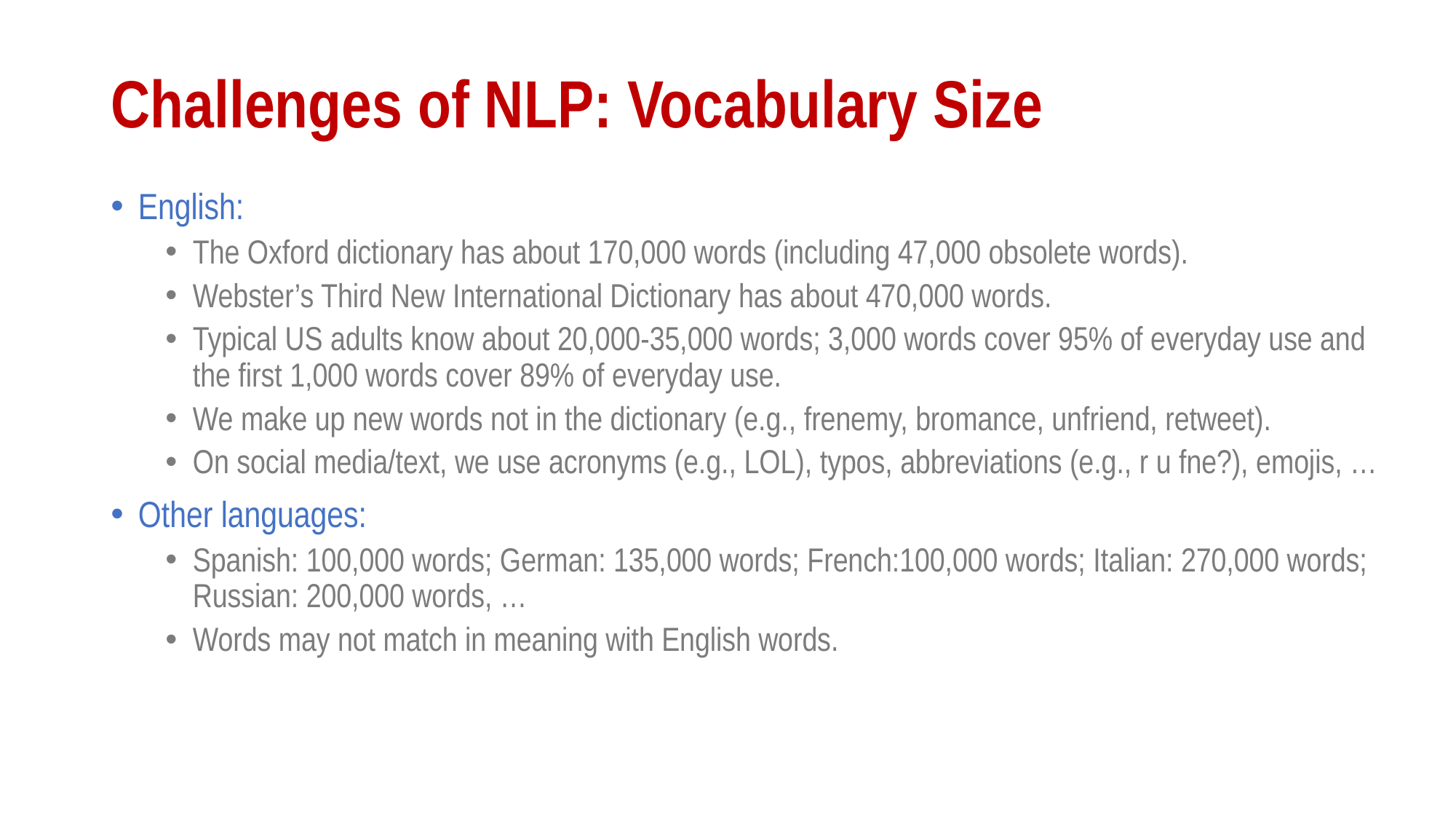

# Challenges of NLP: Vocabulary Size
English:
The Oxford dictionary has about 170,000 words (including 47,000 obsolete words).
Webster’s Third New International Dictionary has about 470,000 words.
Typical US adults know about 20,000-35,000 words; 3,000 words cover 95% of everyday use and the first 1,000 words cover 89% of everyday use.
We make up new words not in the dictionary (e.g., frenemy, bromance, unfriend, retweet).
On social media/text, we use acronyms (e.g., LOL), typos, abbreviations (e.g., r u fne?), emojis, …
Other languages:
Spanish: 100,000 words; German: 135,000 words; French:100,000 words; Italian: 270,000 words; Russian: 200,000 words, …
Words may not match in meaning with English words.